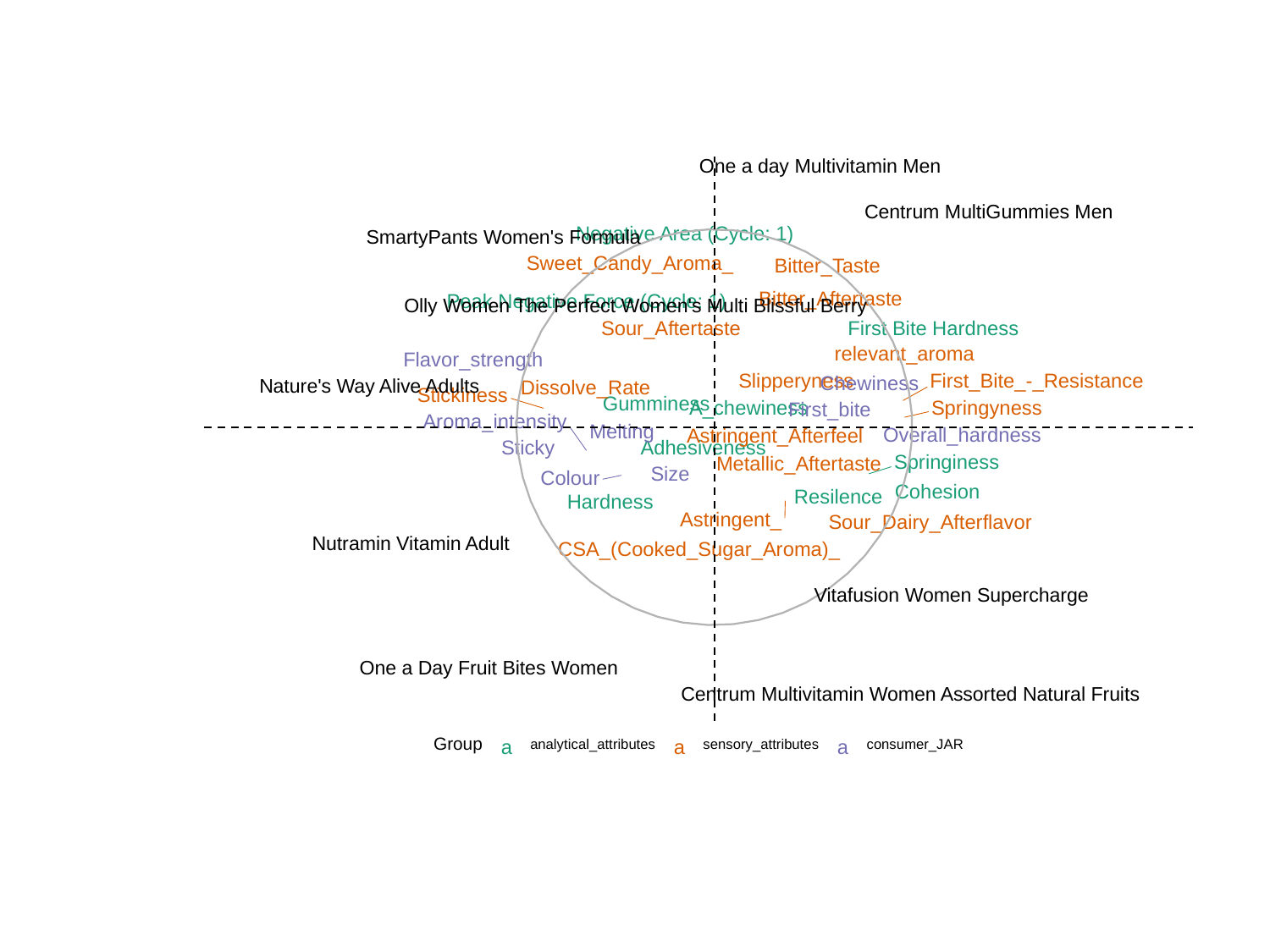

One a day Multivitamin Men
Centrum MultiGummies Men
Negative Area (Cycle: 1)

SmartyPants Women's Formula
Sweet_Candy_Aroma_
Bitter_Taste
Bitter_Aftertaste
Peak Negative Force (Cycle: 1)
Olly Women The Perfect Women's Multi Blissful Berry
Sour_Aftertaste
First Bite Hardness
relevant_aroma
Flavor_strength
Slipperyness
First_Bite_-_Resistance
Chewiness
Nature's Way Alive Adults
Dissolve_Rate

Stickiness
Gumminess

Springyness
A_chewiness
First_bite

Aroma_intensity
Melting
Overall_hardness

Astringent_Afterfeel
Sticky
Adhesiveness
Springiness
Metallic_Aftertaste

Size
Colour

Cohesion
Resilence
Hardness

Astringent_
Sour_Dairy_Afterflavor
Nutramin Vitamin Adult
CSA_(Cooked_Sugar_Aroma)_
Vitafusion Women Supercharge
One a Day Fruit Bites Women
Centrum Multivitamin Women Assorted Natural Fruits

Group
analytical_attributes
sensory_attributes
consumer_JAR
a
a
a